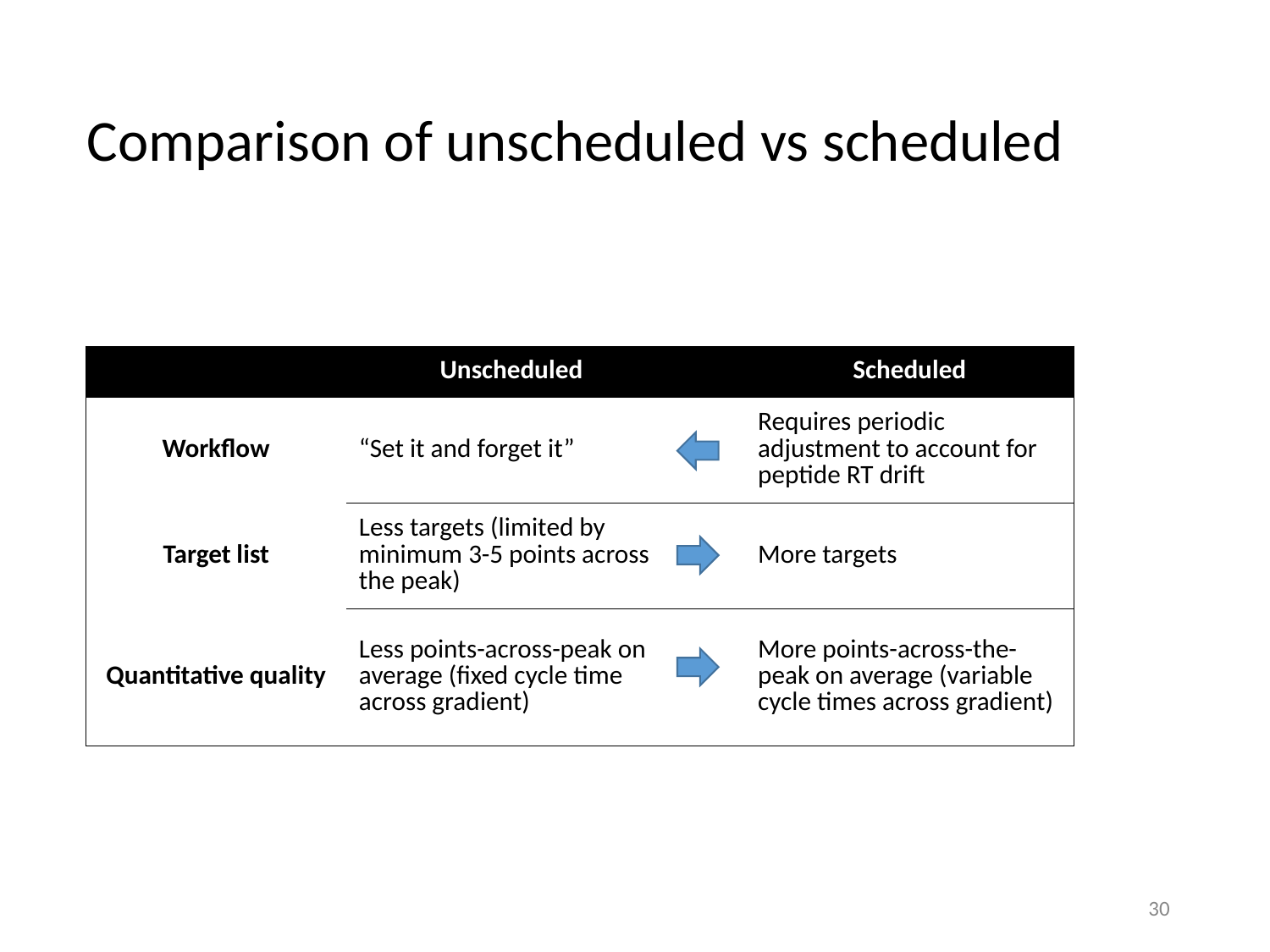

# Comparison of unscheduled vs scheduled
|  | Unscheduled |  | Scheduled |
| --- | --- | --- | --- |
| Workflow | “Set it and forget it” |  | Requires periodic adjustment to account for peptide RT drift |
| Target list | Less targets (limited by minimum 3-5 points across the peak) |  | More targets |
| Quantitative quality | Less points-across-peak on average (fixed cycle time across gradient) |  | More points-across-the-peak on average (variable cycle times across gradient) |

30